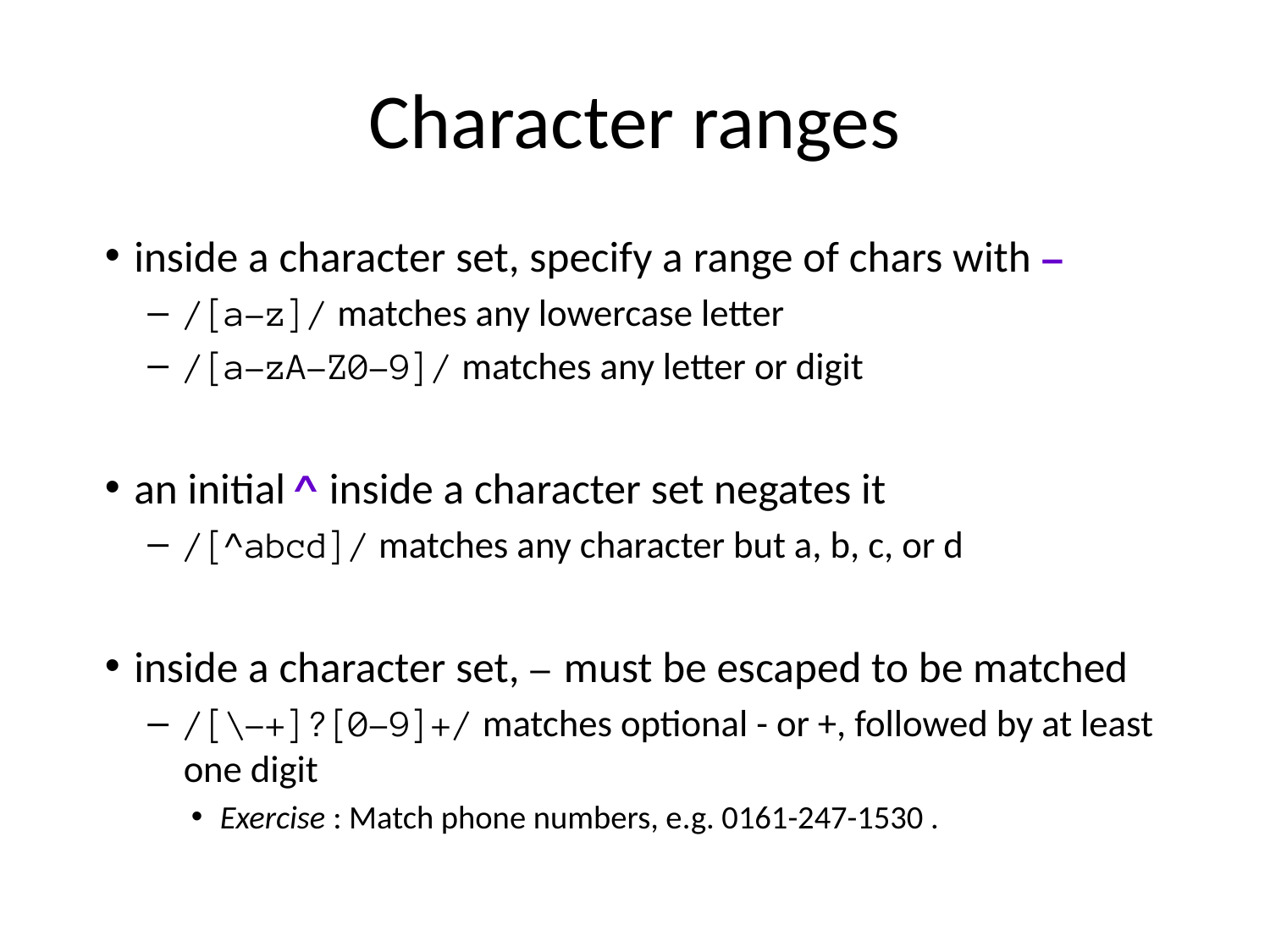

Character ranges
inside a character set, specify a range of chars with -
/[a-z]/ matches any lowercase letter
/[a-zA-Z0-9]/ matches any letter or digit

an initial ^ inside a character set negates it
/[^abcd]/ matches any character but a, b, c, or d

inside a character set, - must be escaped to be matched
/[\-+]?[0-9]+/ matches optional - or +, followed by at least one digit
Exercise : Match phone numbers, e.g. 0161-247-1530 .